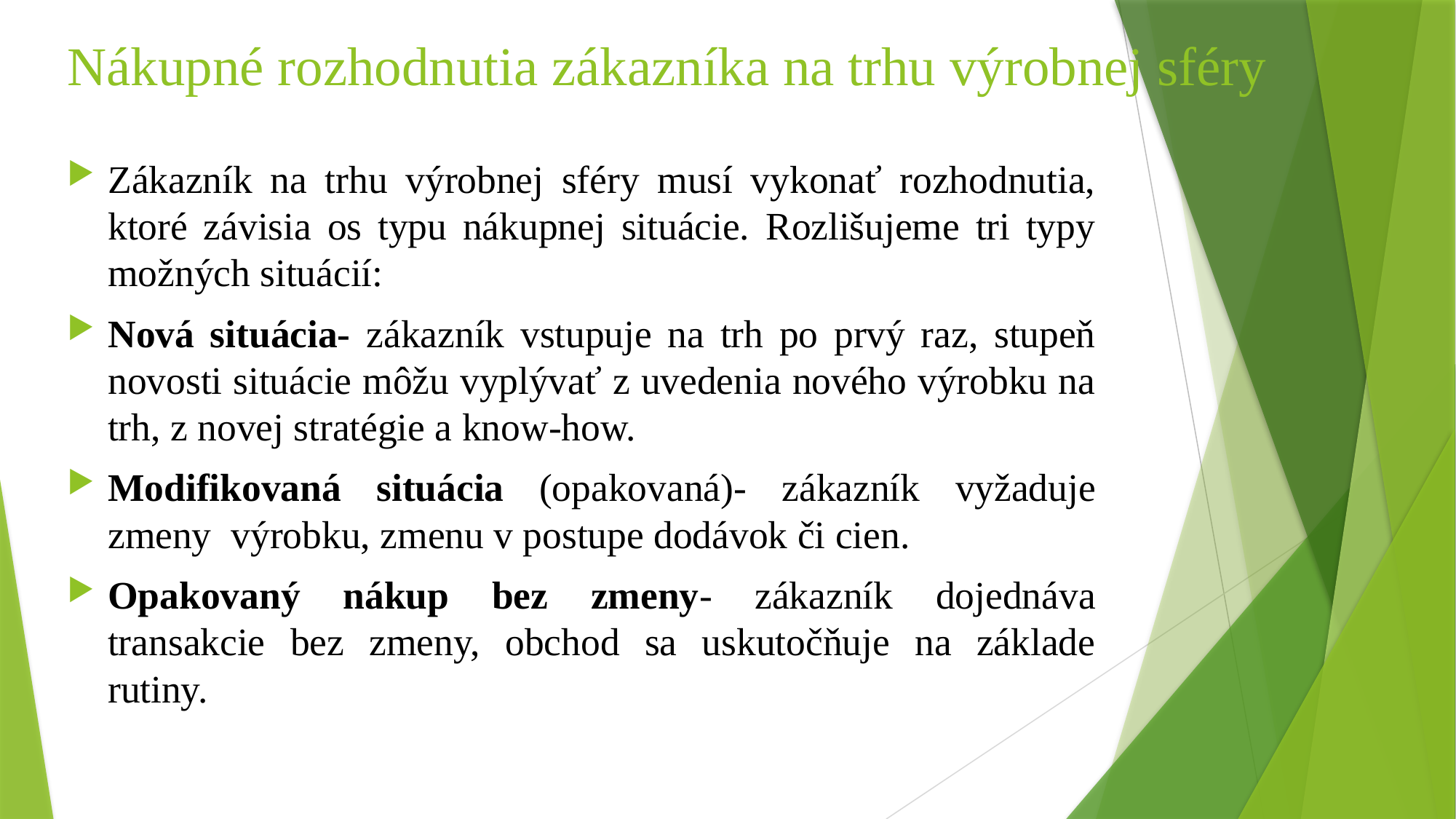

# Nákupné rozhodnutia zákazníka na trhu výrobnej sféry
Zákazník na trhu výrobnej sféry musí vykonať rozhodnutia, ktoré závisia os typu nákupnej situácie. Rozlišujeme tri typy možných situácií:
Nová situácia- zákazník vstupuje na trh po prvý raz, stupeň novosti situácie môžu vyplývať z uvedenia nového výrobku na trh, z novej stratégie a know-how.
Modifikovaná situácia (opakovaná)- zákazník vyžaduje zmeny  výrobku, zmenu v postupe dodávok či cien.
Opakovaný nákup bez zmeny- zákazník dojednáva transakcie bez zmeny, obchod sa uskutočňuje na základe rutiny.